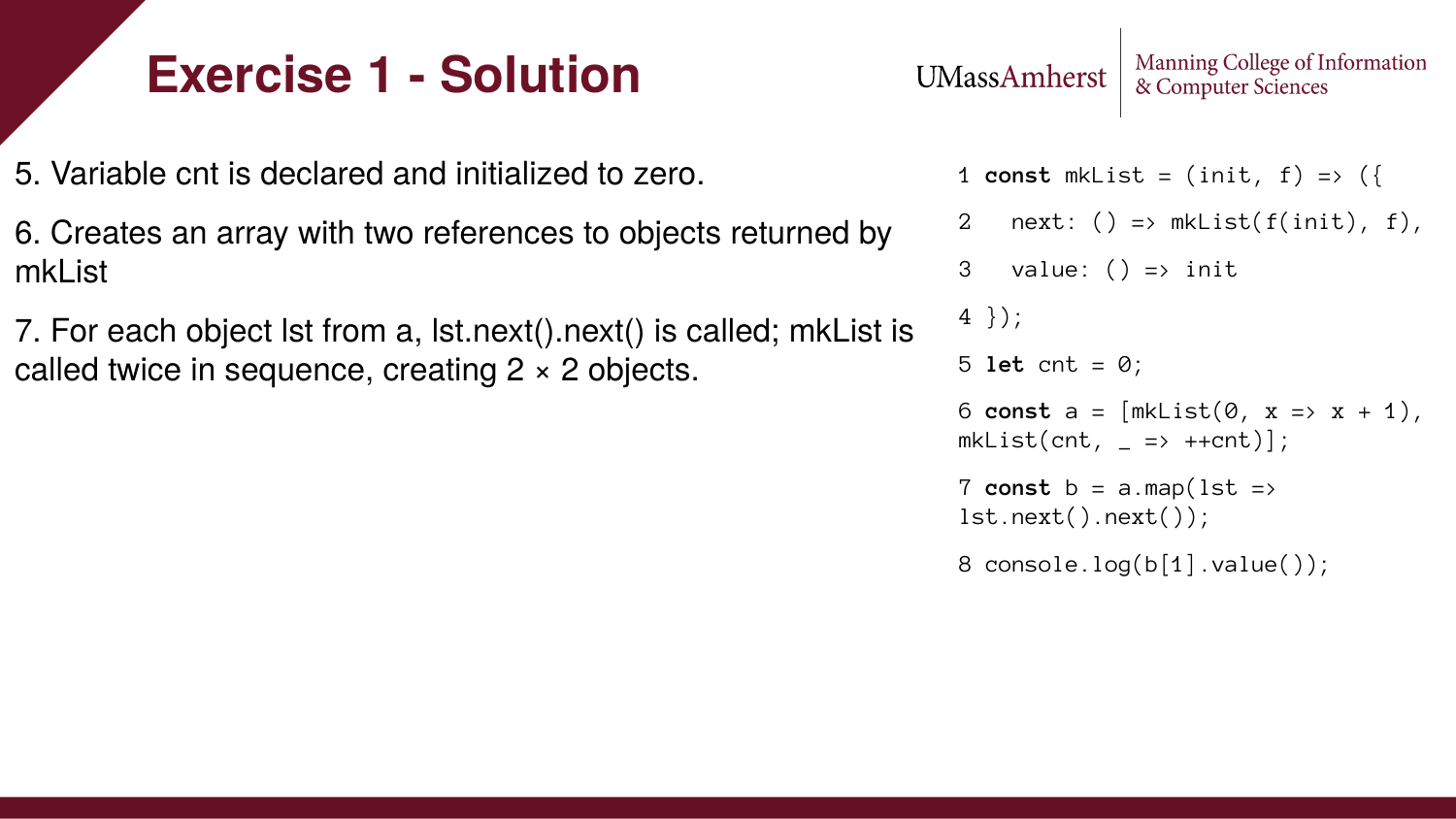

# Exercise 1 - Solution
5. Variable cnt is declared and initialized to zero.
6. Creates an array with two references to objects returned by mkList
7. For each object lst from a, lst.next().next() is called; mkList is called twice in sequence, creating 2 × 2 objects.
1 const mkList = (init, f) => ({
2   next: () => mkList(f(init), f),
3   value: () => init
4 });
5 let cnt = 0;
6 const a = [mkList(0, x => x + 1), mkList(cnt, _ => ++cnt)];
7 const b = a.map(lst => lst.next().next());
8 console.log(b[1].value());